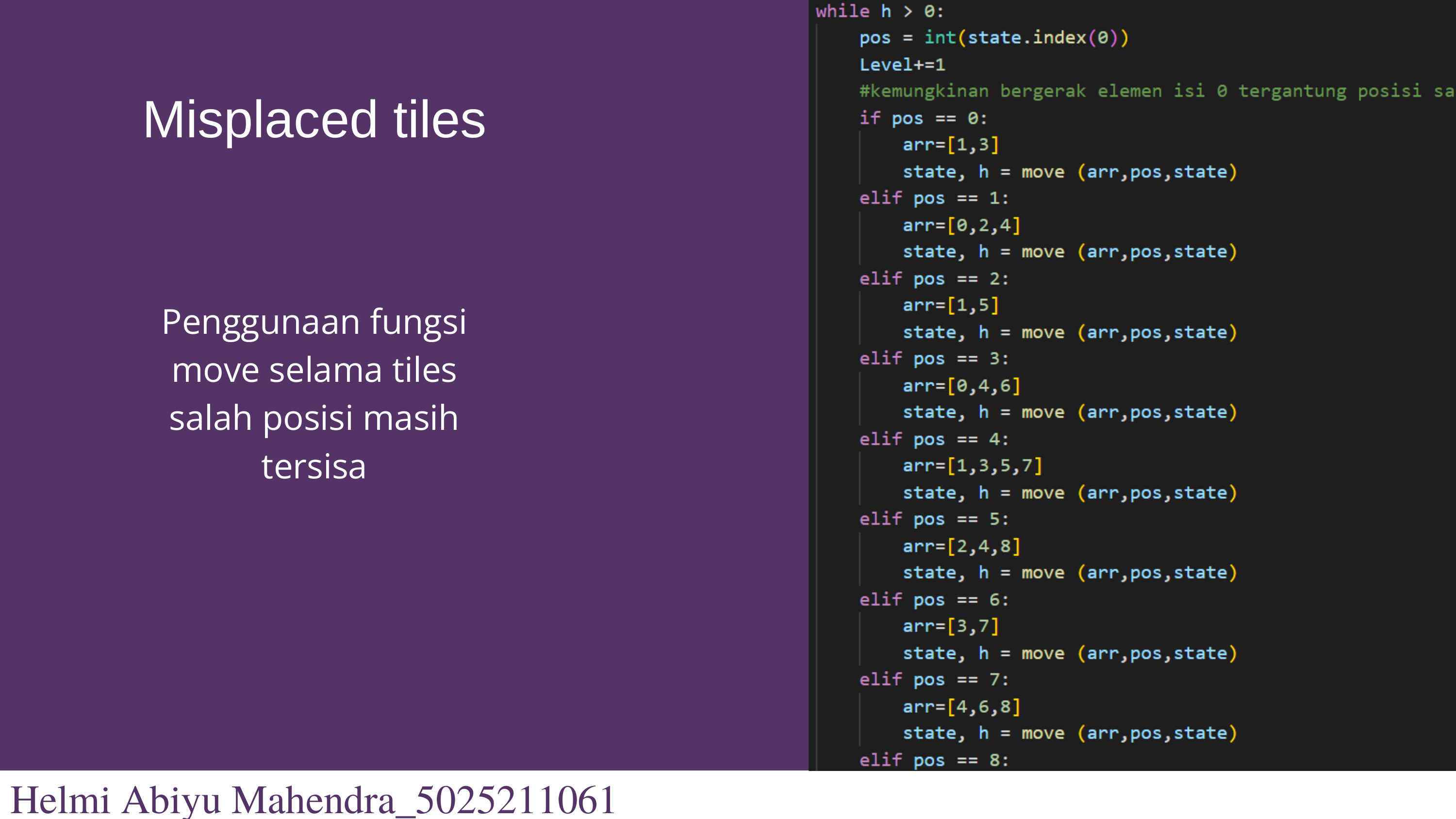

Misplaced tiles
Penggunaan fungsi move selama tiles salah posisi masih tersisa
Helmi Abiyu Mahendra_5025211061